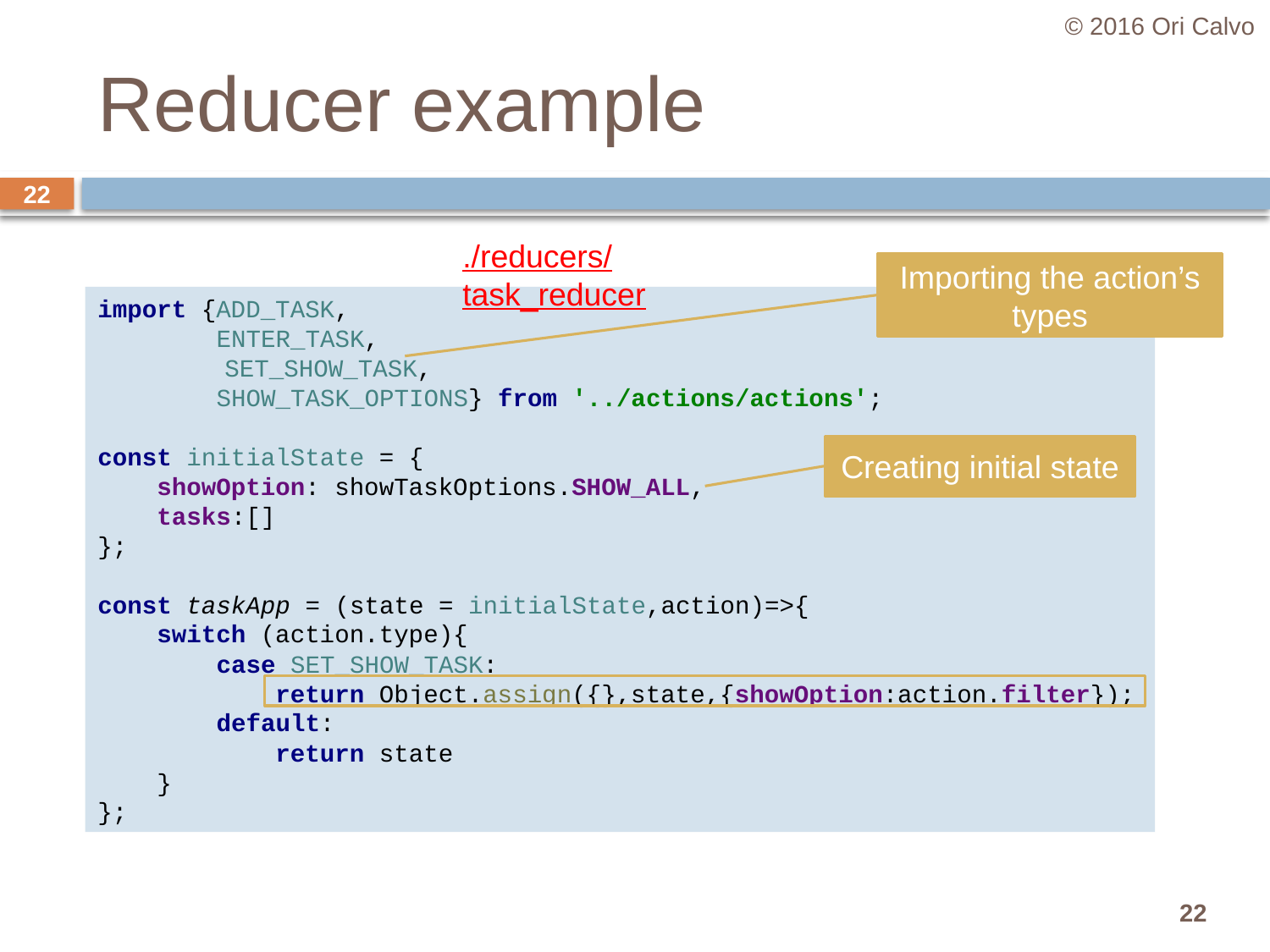

© 2016 Ori Calvo
# Reducer example
22
./reducers/task_reducer
Importing the action’s types
import {ADD_TASK,
        ENTER_TASK,
 	SET_SHOW_TASK,
        SHOW_TASK_OPTIONS} from '../actions/actions';
const initialState = {
    showOption: showTaskOptions.SHOW_ALL,
    tasks:[]
};
const taskApp = (state = initialState,action)=>{
    switch (action.type){
        case SET_SHOW_TASK:
            return Object.assign({},state,{showOption:action.filter});
        default:
            return state
    }
};
Creating initial state